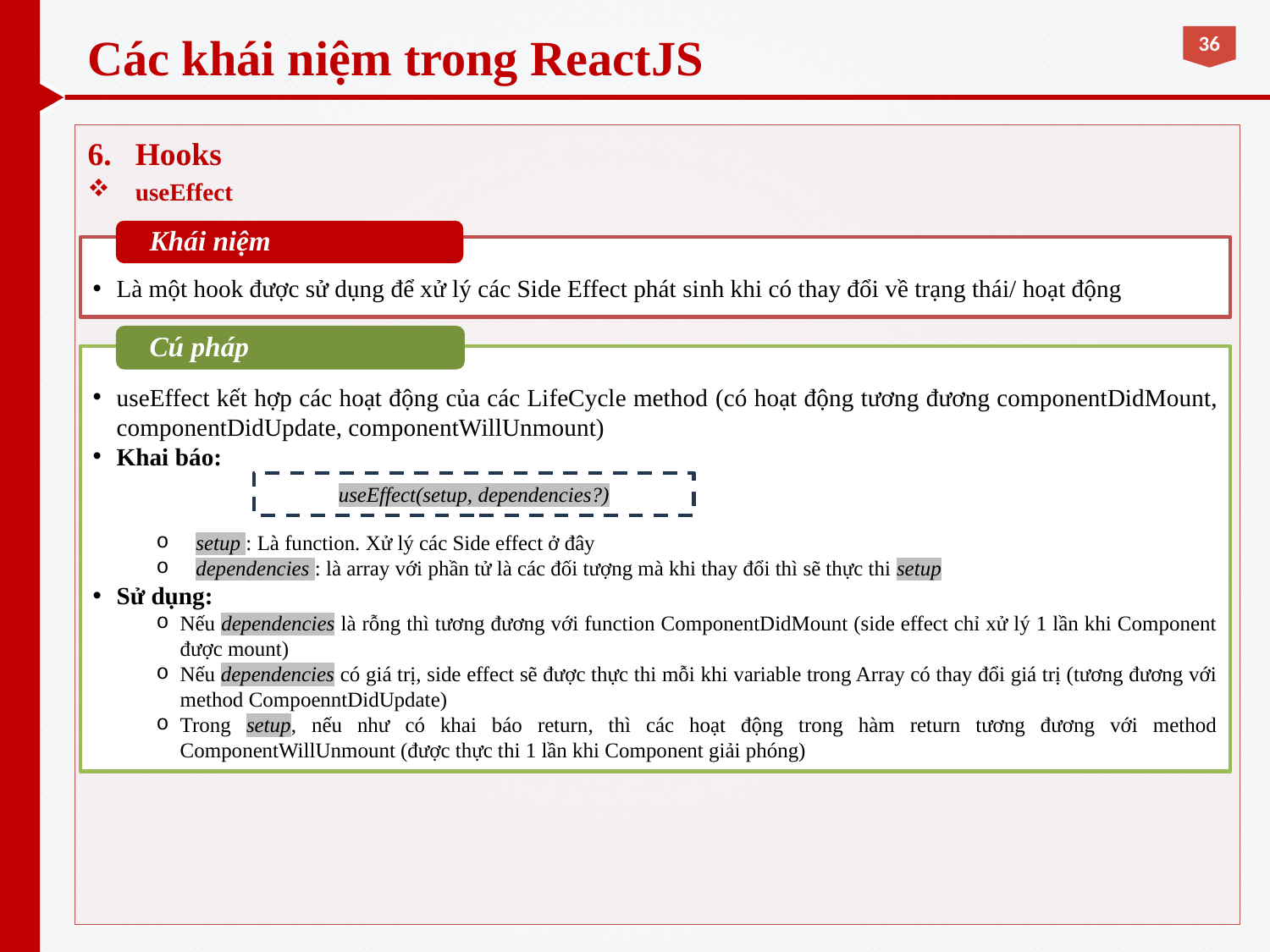

# Các khái niệm trong ReactJS
Hooks
useEffect

Khái niệm

Là một hook được sử dụng để xử lý các Side Effect phát sinh khi có thay đổi về trạng thái/ hoạt động

Cú pháp

useEffect kết hợp các hoạt động của các LifeCycle method (có hoạt động tương đương componentDidMount, componentDidUpdate, componentWillUnmount)
Khai báo:

setup : Là function. Xử lý các Side effect ở đây
dependencies : là array với phần tử là các đối tượng mà khi thay đổi thì sẽ thực thi setup
Sử dụng:
Nếu dependencies là rỗng thì tương đương với function ComponentDidMount (side effect chỉ xử lý 1 lần khi Component được mount)
Nếu dependencies có giá trị, side effect sẽ được thực thi mỗi khi variable trong Array có thay đổi giá trị (tương đương với method CompoenntDidUpdate)
Trong setup, nếu như có khai báo return, thì các hoạt động trong hàm return tương đương với method ComponentWillUnmount (được thực thi 1 lần khi Component giải phóng)
useEffect(setup, dependencies?)